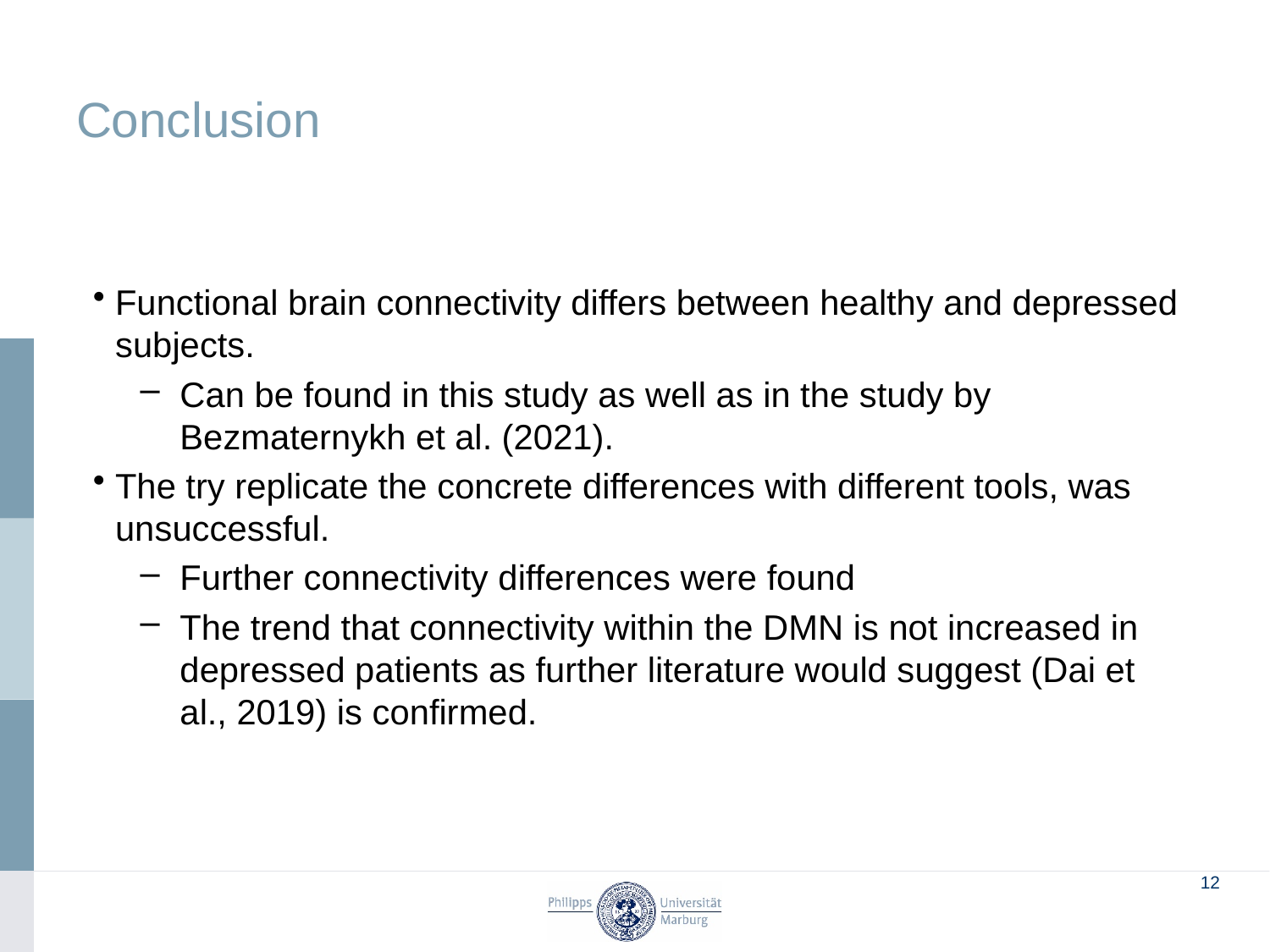

# Conclusion
Functional brain connectivity differs between healthy and depressed subjects.
Can be found in this study as well as in the study by Bezmaternykh et al. (2021).
The try replicate the concrete differences with different tools, was unsuccessful.
Further connectivity differences were found
The trend that connectivity within the DMN is not increased in depressed patients as further literature would suggest (Dai et al., 2019) is confirmed.
                                            12